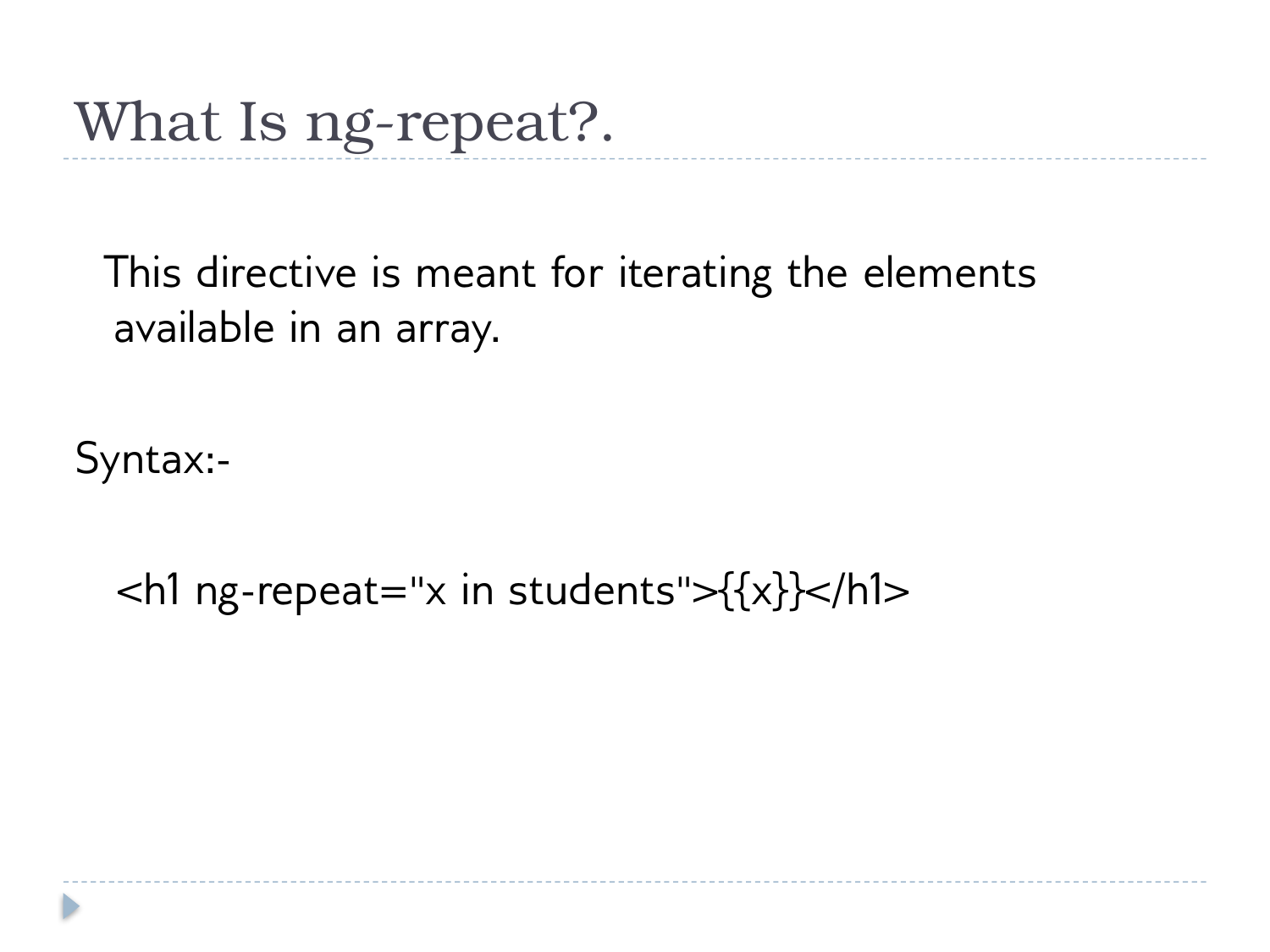

# What Is ng-repeat?.

  This directive is meant for iterating the elements available in an array.

Syntax:-

   <h1 ng-repeat="x in students">{{x}}</h1>